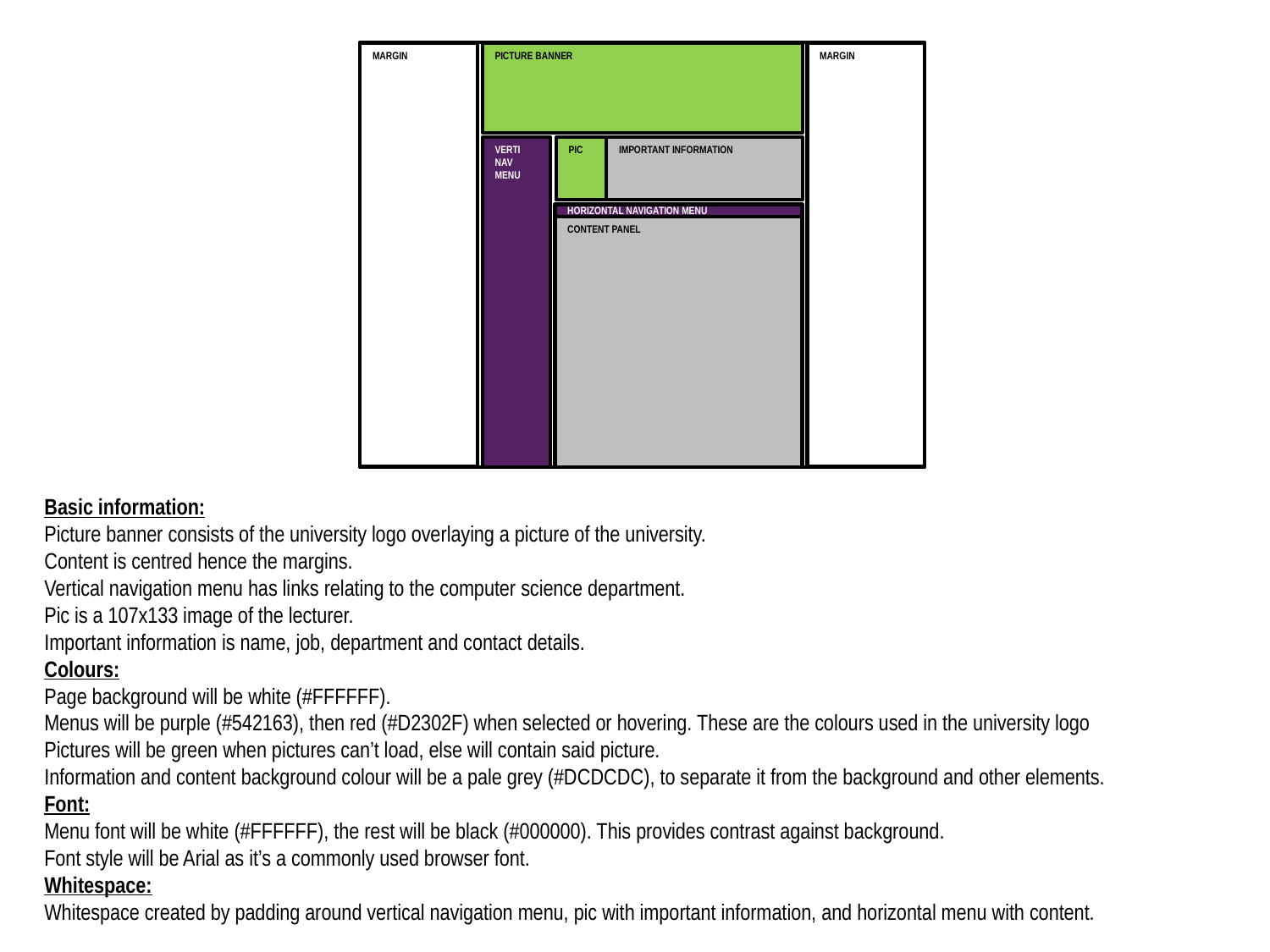

MARGIN
MARGIN

PICTURE BANNER
VERTI
NAV MENU
PIC
IMPORTANT INFORMATION
HORIZONTAL NAVIGATION MENU
CONTENT PANEL
Basic information:
Picture banner consists of the university logo overlaying a picture of the university.
Content is centred hence the margins.
Vertical navigation menu has links relating to the computer science department.
Pic is a 107x133 image of the lecturer.
Important information is name, job, department and contact details.
Colours:
Page background will be white (#FFFFFF).
Menus will be purple (#542163), then red (#D2302F) when selected or hovering. These are the colours used in the university logo
Pictures will be green when pictures can’t load, else will contain said picture.
Information and content background colour will be a pale grey (#DCDCDC), to separate it from the background and other elements.
Font:
Menu font will be white (#FFFFFF), the rest will be black (#000000). This provides contrast against background.
Font style will be Arial as it’s a commonly used browser font.
Whitespace:
Whitespace created by padding around vertical navigation menu, pic with important information, and horizontal menu with content.